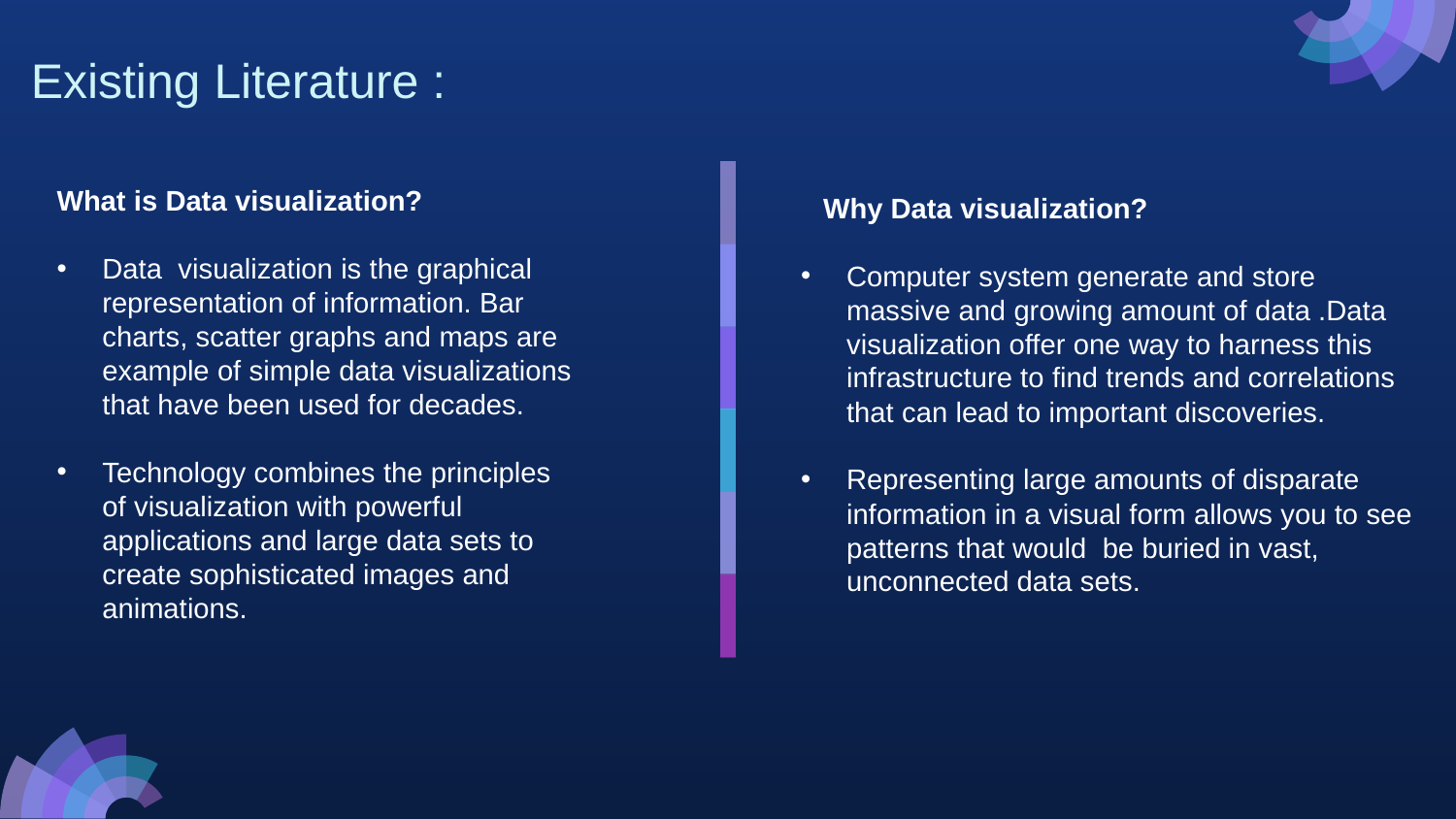

# Existing Literature :
What is Data visualization?

Data  visualization is the graphical representation of information. Bar charts, scatter graphs and maps are example of simple data visualizations that have been used for decades.

Technology combines the principles of visualization with powerful applications and large data sets to create sophisticated images and animations.
Why Data visualization?

Computer system generate and store massive and growing amount of data .Data visualization offer one way to harness this infrastructure to find trends and correlations that can lead to important discoveries.

Representing large amounts of disparate information in a visual form allows you to see patterns that would  be buried in vast, unconnected data sets.